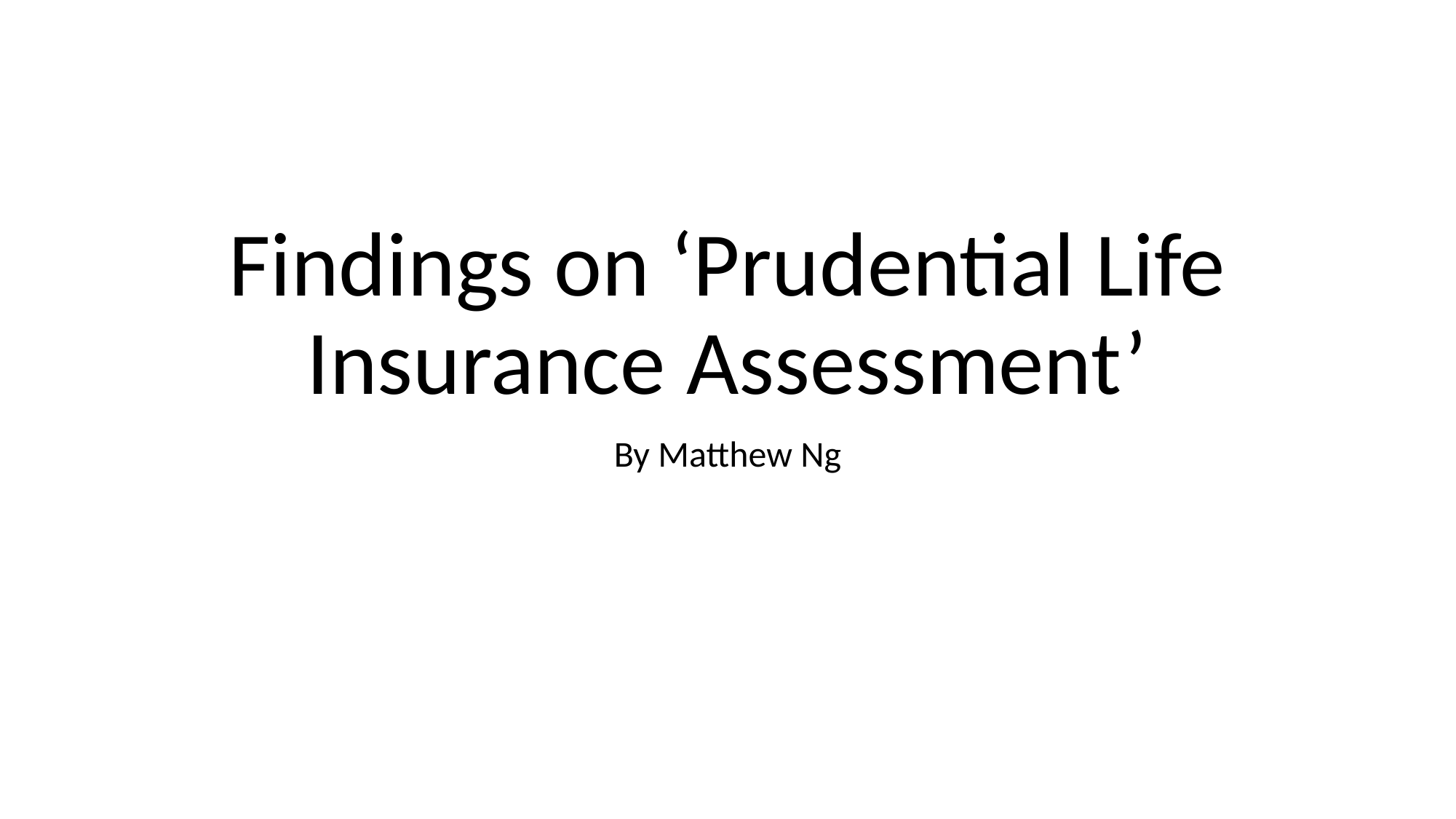

# Findings on ‘Prudential Life Insurance Assessment’
By Matthew Ng